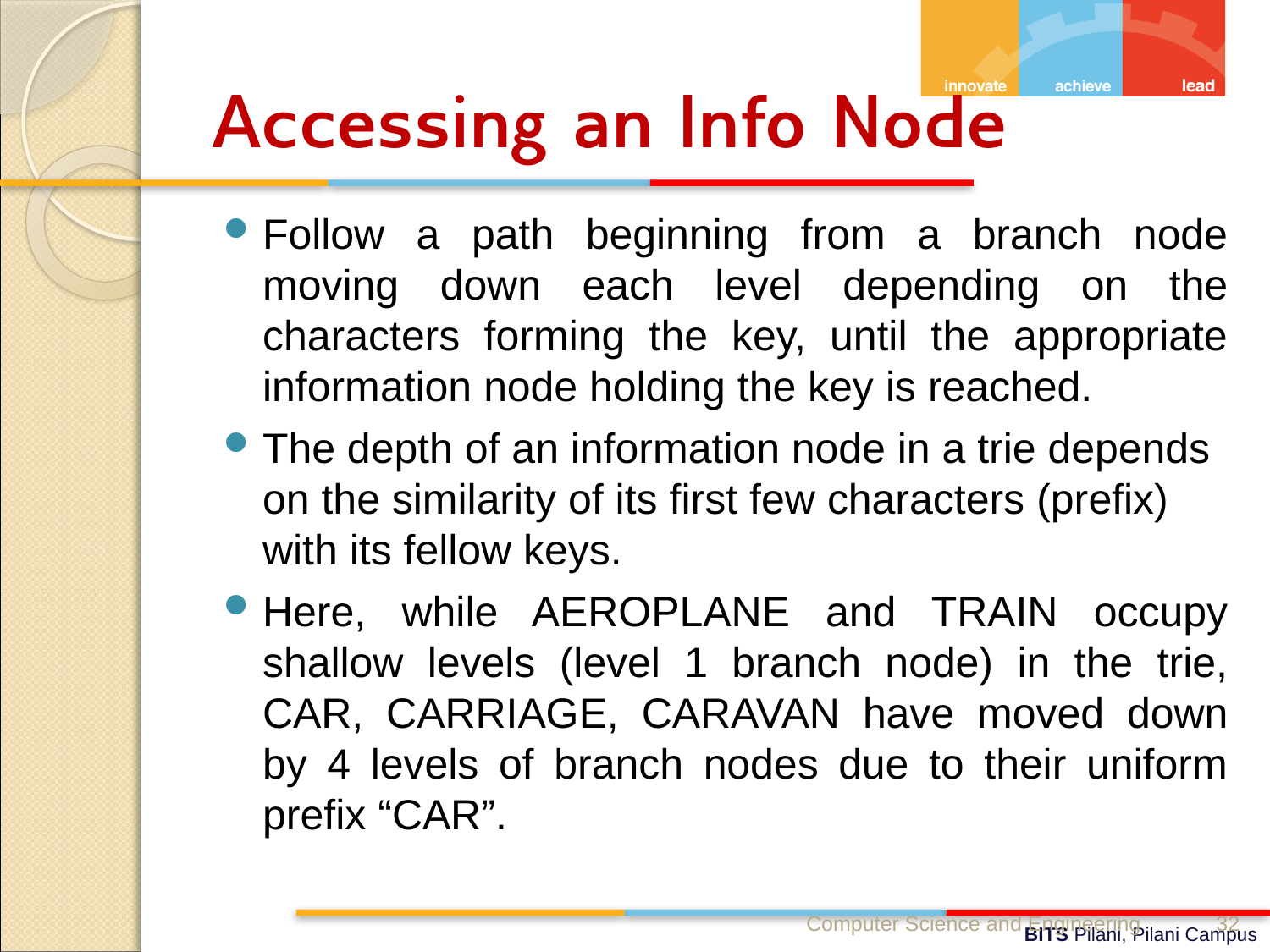

# Accessing an Info Node
Follow a path beginning from a branch node moving down each level depending on the characters forming the key, until the appropriate information node holding the key is reached.
The depth of an information node in a trie depends on the similarity of its first few characters (prefix) with its fellow keys.
Here, while AEROPLANE and TRAIN occupy shallow levels (level 1 branch node) in the trie, CAR, CARRIAGE, CARAVAN have moved down by 4 levels of branch nodes due to their uniform prefix “CAR”.
Computer Science and Engineering
32